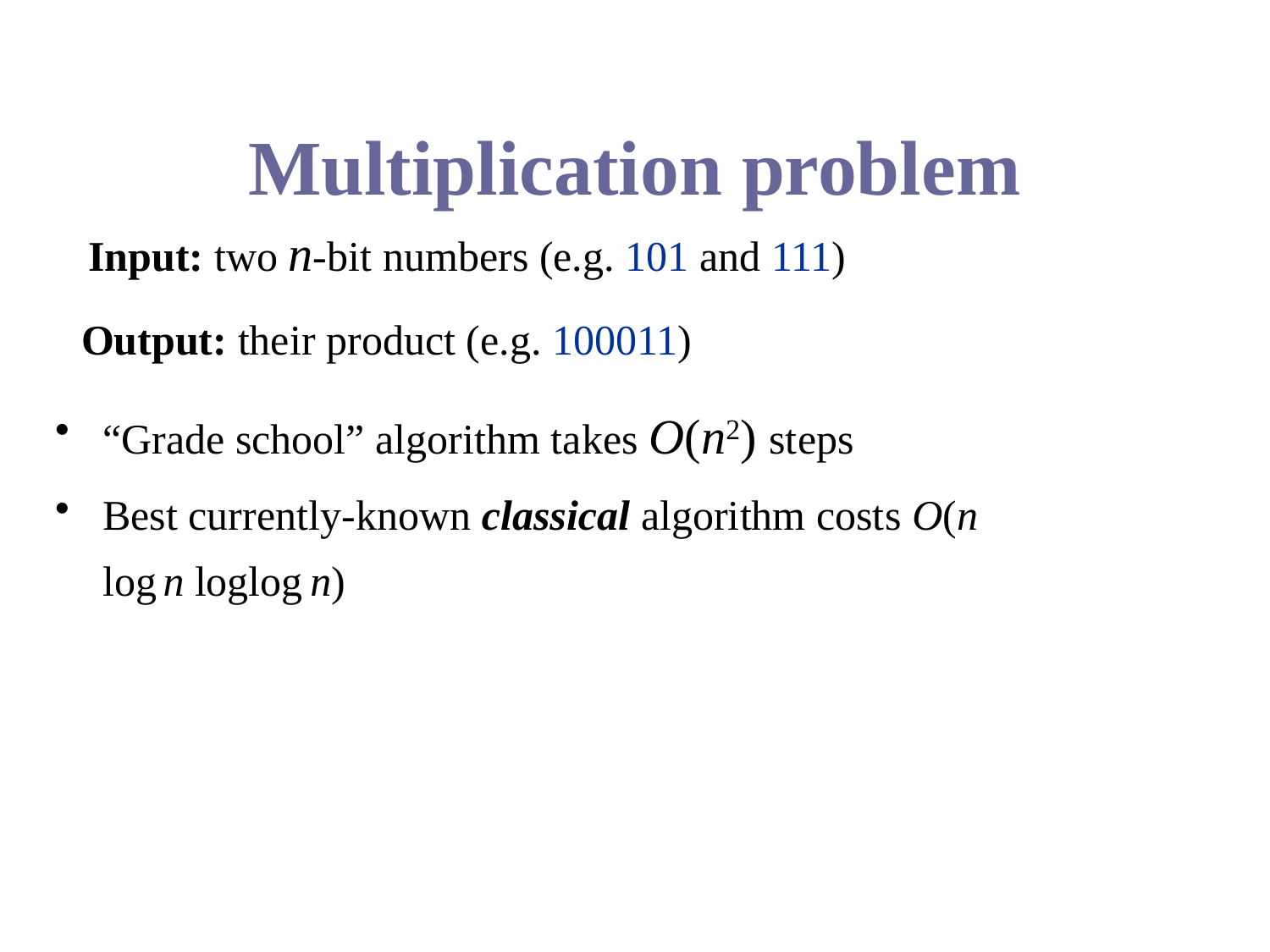

# Multiplication problem
Input: two n-bit numbers (e.g. 101 and 111)
Output: their product (e.g. 100011)
“Grade school” algorithm takes O(n2) steps
Best currently-known classical algorithm costs O(n log n loglog n)